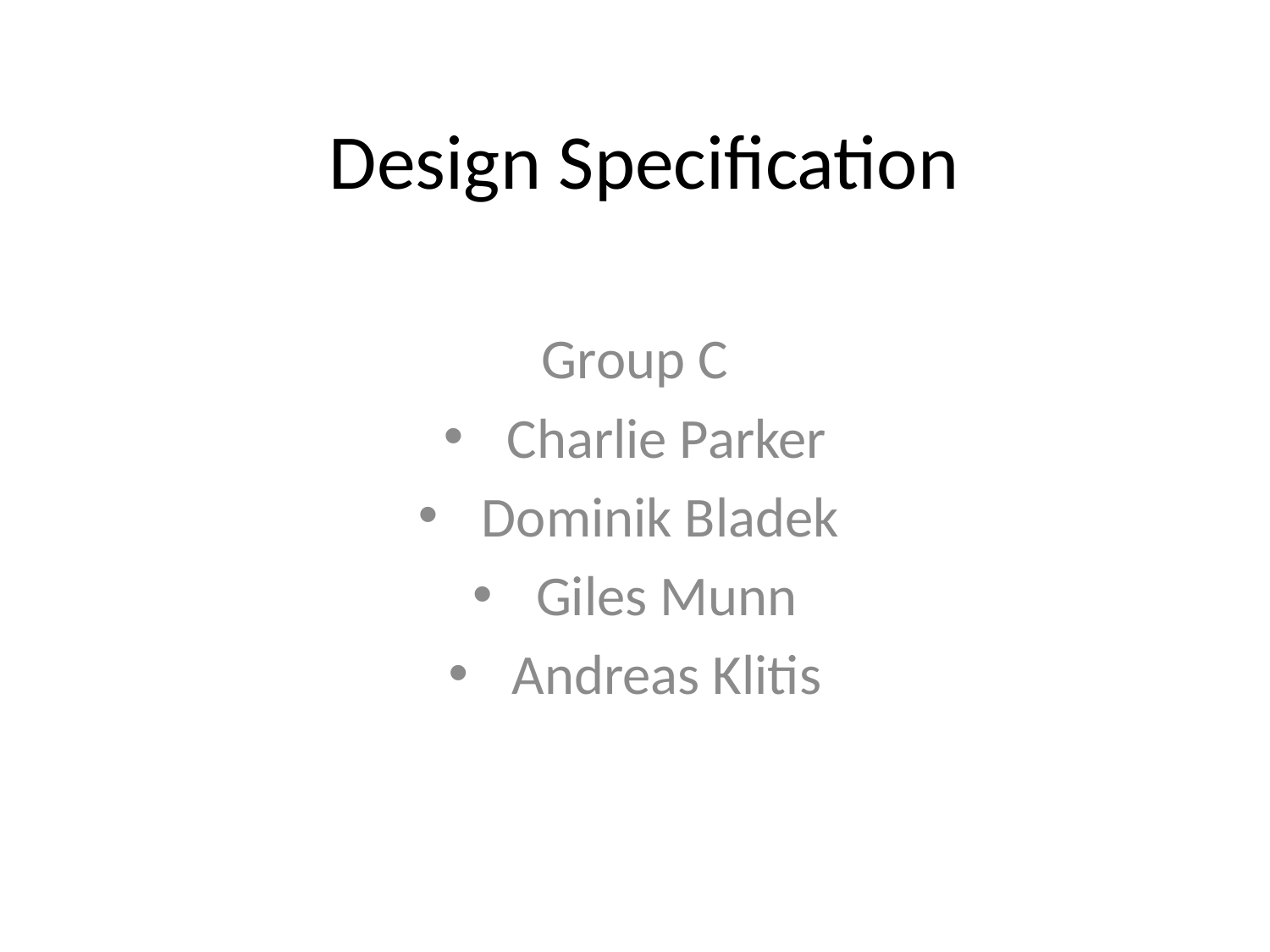

# Design Specification
Group C
Charlie Parker
Dominik Bladek
Giles Munn
Andreas Klitis